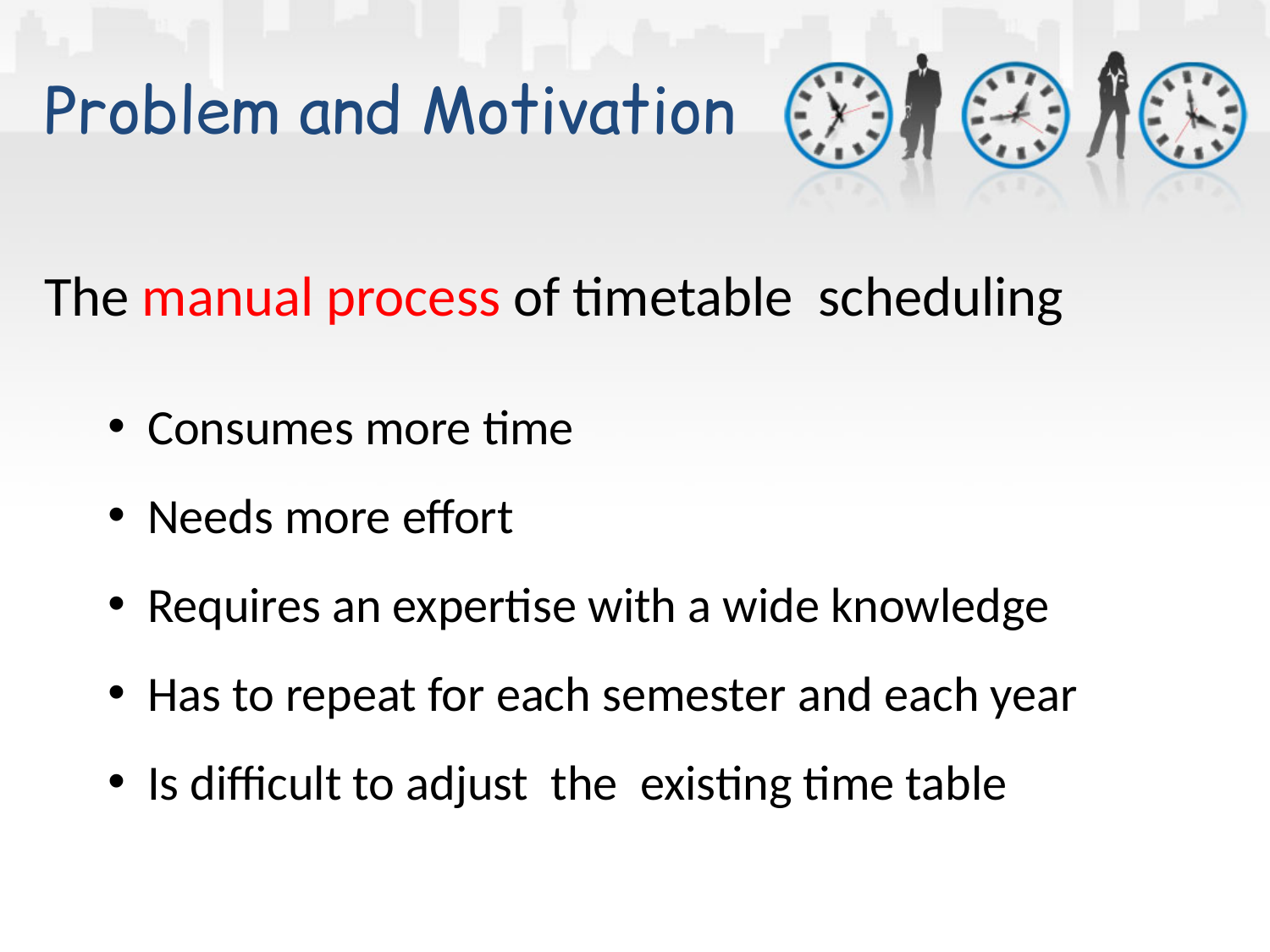

Problem and Motivation
The manual process of timetable  scheduling

Consumes more time
Needs more effort
Requires an expertise with a wide knowledge
Has to repeat for each semester and each year
Is difficult to adjust  the  existing time table